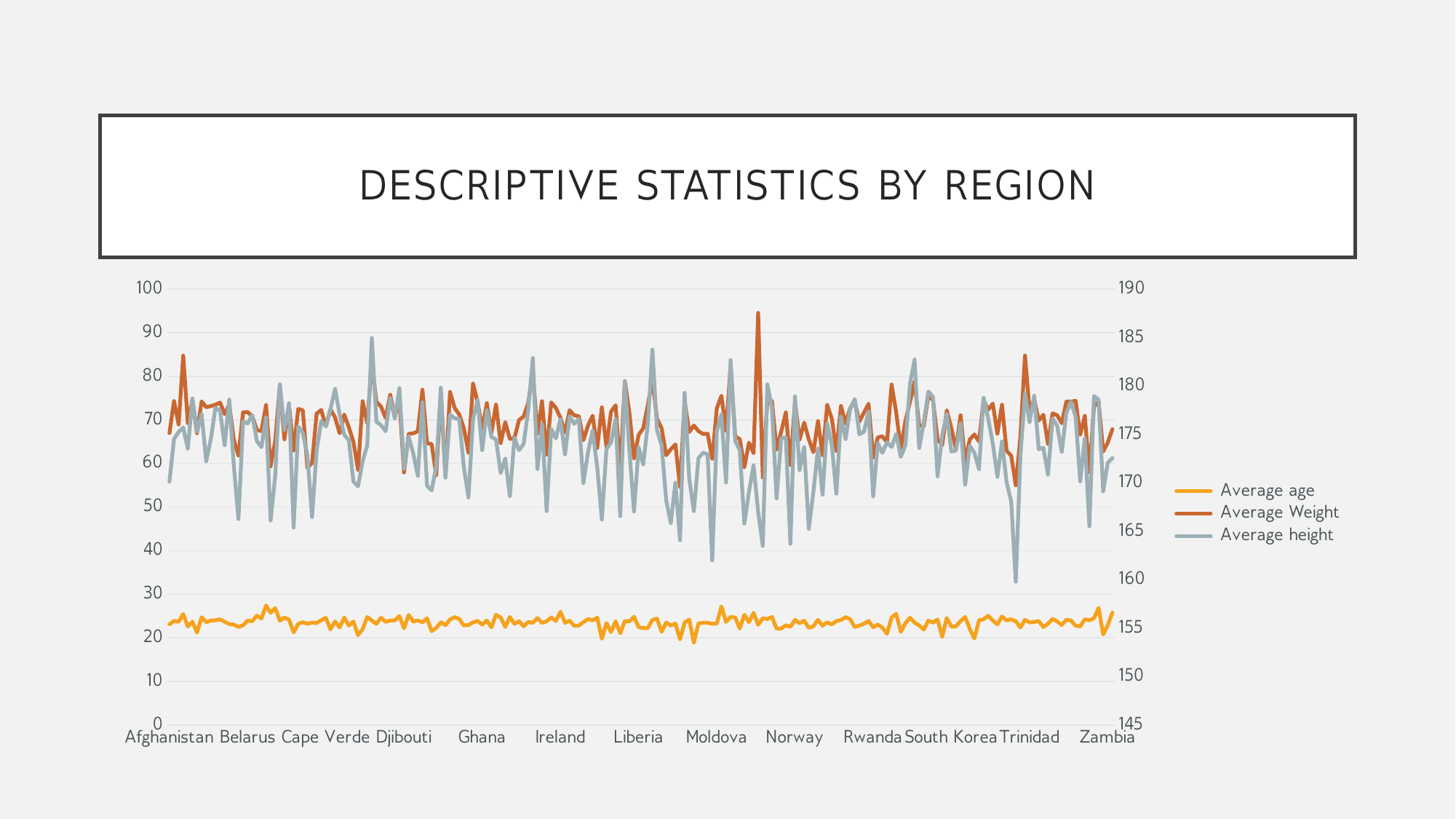

# Descriptive Statistics by region

### Chart

| Category |  Average age |  Average Weight |  Average height |
|---|---|---|---|
| Afghanistan | 23.1 | 66.98 | 170.13 |
| Albania | 23.9 | 74.34 | 174.55 |
| Algeria | 23.69 | 68.97 | 175.26 |
| American Samoa | 25.47 | 84.76 | 175.71 |
| Andorra | 22.59 | 69.28 | 173.54 |
| Angola | 23.71 | 74.62 | 178.73 |
| Antigua | 21.2 | 66.94 | 175.3 |
| Argentina | 24.72 | 74.25 | 177.1 |
| Armenia | 23.59 | 72.94 | 172.23 |
| Aruba | 23.97 | 73.17 | 174.52 |
| Australia | 24.03 | 73.51 | 177.78 |
| Austria | 24.24 | 73.98 | 177.43 |
| Azerbaijan | 23.7 | 71.34 | 173.9 |
| Bahamas | 23.15 | 73.52 | 178.61 |
| Bahrain | 23.03 | 65.46 | 171.78 |
| Bangladesh | 22.52 | 61.84 | 166.26 |
| Barbados | 22.88 | 71.72 | 176.34 |
| Belarus | 23.95 | 71.83 | 176.13 |
| Belgium | 23.81 | 70.82 | 177.01 |
| Belize | 25.1 | 67.73 | 174.33 |
| Benin | 24.45 | 67.43 | 173.69 |
| Bermuda | 27.41 | 73.43 | 176.77 |
| Bhutan | 25.76 | 59.35 | 166.12 |
| Boliva | 26.83 | 65.18 | 170.74 |
| Bosnia and Herzegovina | 23.94 | 77.86 | 180.18 |
| Botswana | 24.64 | 65.56 | 175.47 |
| Brazil | 24.18 | 73.33 | 178.23 |
| Brunei | 21.25 | 63.0 | 165.38 |
| Bulgaria | 23.23 | 72.53 | 175.83 |
| Burkina Faso | 23.58 | 72.23 | 175.15 |
| Burundi | 23.25 | 59.0 | 172.83 |
| Cambodia | 23.5 | 60.14 | 166.47 |
| Cameroon | 23.39 | 71.46 | 173.36 |
| Canada | 24.06 | 72.29 | 176.37 |
| Cape Verde | 24.58 | 68.5 | 175.83 |
| Cayman Islands | 21.94 | 72.48 | 177.58 |
| Central African Republic | 23.77 | 70.57 | 179.71 |
| Chad | 22.39 | 66.94 | 177.06 |
| Chile | 24.66 | 71.23 | 174.96 |
| China | 22.83 | 68.31 | 174.42 |
| Colombia | 23.75 | 64.97 | 170.15 |
| Comoros | 20.64 | 58.55 | 169.64 |
| Cook Islands | 22.0 | 74.3 | 172.26 |
| Costa Rica | 24.78 | 69.26 | 173.86 |
| Croatia | 23.98 | 83.09 | 184.97 |
| Cuba | 23.2 | 74.12 | 176.3 |
| Curacao | 24.62 | 73.07 | 175.97 |
| Cyprus | 23.69 | 70.48 | 175.33 |
| Czech Republic | 23.97 | 75.77 | 178.75 |
| Democratic Republic of the Congo | 24.0 | 70.86 | 176.65 |
| Denmark | 25.01 | 74.33 | 179.8 |
| Djibouti | 22.21 | 57.95 | 171.47 |
| Dominica | 25.25 | 66.81 | 174.81 |
| Dominican Republic | 23.74 | 66.94 | 173.05 |
| Ecuador | 23.99 | 67.39 | 170.72 |
| Egypt | 23.59 | 76.94 | 178.32 |
| El Salvador | 24.47 | 64.66 | 169.71 |
| Equatorial Guinea | 21.54 | 64.46 | 169.23 |
| Eritrea | 22.25 | 57.3 | 171.75 |
| Estonia | 23.56 | 75.92 | 179.84 |
| Ethiopia | 22.92 | 57.24 | 170.54 |
| Fiji | 24.2 | 76.43 | 177.02 |
| Finland | 24.76 | 72.76 | 176.68 |
| France | 24.34 | 71.24 | 176.6 |
| Gabon | 22.86 | 68.14 | 171.65 |
| Gambia | 22.94 | 62.5 | 168.5 |
| Georgia | 23.55 | 78.35 | 176.57 |
| Germany | 23.88 | 74.1 | 178.55 |
| Ghana | 23.04 | 67.88 | 173.38 |
| Greece | 23.98 | 73.86 | 177.5 |
| Grenada | 22.41 | 67.04 | 174.74 |
| Guam | 25.29 | 73.52 | 174.48 |
| Guatemala | 24.66 | 64.71 | 171.04 |
| Guinea | 22.5 | 69.5 | 172.5 |
| Guinea-Bissau | 24.79 | 65.64 | 168.64 |
| Guyana | 23.21 | 65.87 | 174.64 |
| Haiti | 23.81 | 69.96 | 173.38 |
| Honduras | 22.66 | 70.81 | 174.02 |
| Hungary | 23.63 | 73.87 | 177.52 |
| Iceland | 23.46 | 81.08 | 182.9 |
| India | 24.53 | 66.86 | 171.43 |
| Individual Olympic Athletes | 23.45 | 74.3 | 176.05 |
| Indonesia | 23.79 | 62.04 | 167.09 |
| Iran | 24.68 | 74.04 | 175.57 |
| Iraq | 23.86 | 72.78 | 174.6 |
| Ireland | 25.99 | 70.52 | 176.56 |
| Israel | 23.46 | 67.13 | 172.94 |
| Italy | 23.94 | 72.23 | 176.87 |
| Ivory Coast | 22.76 | 71.06 | 176.1 |
| Jamaica | 22.82 | 70.86 | 176.61 |
| Japan | 23.61 | 65.36 | 169.99 |
| Jordan | 24.31 | 68.73 | 173.18 |
| Kazakhstan | 24.02 | 70.97 | 175.38 |
| Kenya | 24.63 | 63.56 | 171.62 |
| Kiribati | 19.78 | 72.89 | 166.22 |
| Kosovo | 23.38 | 63.88 | 173.5 |
| Kuwait | 21.33 | 71.91 | 174.19 |
| Kyrgyzstan | 23.8 | 73.38 | 176.6 |
| Laos | 21.05 | 57.98 | 166.57 |
| Latvia | 23.85 | 78.88 | 180.46 |
| Lebanon | 23.78 | 71.6 | 173.28 |
| Lesotho | 24.84 | 61.21 | 167.05 |
| Liberia | 22.45 | 66.55 | 173.66 |
| Libya | 22.23 | 68.09 | 171.91 |
| Liechtenstein | 22.25 | 73.4 | 176.06 |
| Lithuania | 24.13 | 79.22 | 183.77 |
| Luxembourg | 24.42 | 70.25 | 175.44 |
| Macedonia | 21.39 | 68.11 | 173.89 |
| Madagascar | 23.52 | 61.91 | 168.2 |
| Malawi | 22.83 | 63.27 | 165.85 |
| Malaysia | 23.29 | 64.4 | 170.03 |
| Maldives | 19.65 | 54.62 | 164.08 |
| Mali | 23.53 | 74.3 | 179.3 |
| Malta | 24.2 | 67.25 | 170.43 |
| Marshall Islands | 18.91 | 68.73 | 167.09 |
| Mauritania | 23.3 | 67.45 | 172.55 |
| Mauritius | 23.48 | 66.78 | 173.12 |
| Mexico | 23.47 | 66.84 | 172.97 |
| Micronesia | 23.24 | 61.12 | 162.0 |
| Moldova | 23.3 | 72.71 | 175.37 |
| Monaco | 27.2 | 75.56 | 177.05 |
| Mongolia | 23.67 | 67.51 | 170.04 |
| Montenegro | 24.78 | 82.48 | 182.68 |
| Morocco | 24.68 | 66.27 | 174.33 |
| Mozambique | 22.14 | 65.59 | 173.38 |
| Myanmar | 25.28 | 59.17 | 165.8 |
| NA | 23.57 | 64.79 | 169.07 |
| Namibia | 25.74 | 62.42 | 171.82 |
| Nauru | 23.0 | 94.57 | 167.0 |
| Nepal | 24.48 | 56.81 | 163.5 |
| Netherlands | 24.33 | 74.46 | 180.18 |
| New Zealand | 24.8 | 74.32 | 177.74 |
| Nicaragua | 22.14 | 63.22 | 168.41 |
| Niger | 22.13 | 67.27 | 174.6 |
| Nigeria | 22.89 | 71.73 | 174.71 |
| North Korea | 22.54 | 59.68 | 163.7 |
| Norway | 24.12 | 74.16 | 178.92 |
| Oman | 23.35 | 65.52 | 171.32 |
| Pakistan | 23.95 | 69.38 | 173.7 |
| Palau | 22.3 | 65.55 | 165.25 |
| Palestine | 22.65 | 62.59 | 169.06 |
| Panama | 24.13 | 69.76 | 173.55 |
| Papua New Guinea | 22.79 | 61.91 | 168.79 |
| Paraguay | 23.57 | 73.43 | 176.13 |
| Peru | 23.09 | 70.32 | 173.95 |
| Philippines | 23.84 | 62.9 | 168.9 |
| Poland | 24.09 | 73.22 | 176.86 |
| Portugal | 24.75 | 69.18 | 174.52 |
| Puerto Rico | 24.27 | 72.74 | 177.64 |
| Qatar | 22.49 | 74.06 | 178.66 |
| Republic of Congo | 22.82 | 69.62 | 175.02 |
| Romania | 23.22 | 71.68 | 175.29 |
| Russia | 23.87 | 73.72 | 177.37 |
| Rwanda | 22.44 | 61.39 | 168.61 |
| Saint Kitts | 23.06 | 66.0 | 174.12 |
| Saint Lucia | 22.35 | 66.25 | 173.1 |
| Saint Vincent | 20.93 | 64.87 | 174.2 |
| Samoa | 24.68 | 78.13 | 173.71 |
| San Marino | 25.5 | 71.74 | 175.03 |
| Sao Tome and Principe | 21.38 | 63.46 | 172.69 |
| Saudi Arabia | 23.35 | 69.77 | 173.89 |
| Senegal | 24.62 | 74.08 | 180.23 |
| Serbia | 23.48 | 78.8 | 182.74 |
| Seychelles | 22.86 | 68.7 | 173.6 |
| Sierra Leone | 21.9 | 68.63 | 176.25 |
| Slovakia | 23.96 | 75.65 | 179.44 |
| Slovenia | 23.51 | 74.54 | 178.89 |
| Solomon Islands | 24.22 | 65.56 | 170.67 |
| Somalia | 20.21 | 64.21 | 174.93 |
| South Africa | 24.56 | 72.16 | 177.11 |
| South Korea | 22.57 | 68.09 | 173.24 |
| South Sudan | 22.67 | 63.33 | 173.33 |
| Spain | 23.83 | 71.09 | 176.14 |
| Sri Lanka | 24.79 | 60.4 | 169.81 |
| Sudan | 22.08 | 65.53 | 173.82 |
| Suriname | 19.84 | 66.68 | 173.12 |
| Swaziland | 24.03 | 65.03 | 171.42 |
| Sweden | 24.26 | 74.47 | 178.79 |
| Switzerland | 25.08 | 72.35 | 176.63 |
| Syria | 23.97 | 73.74 | 174.07 |
| Taiwan | 23.09 | 66.85 | 170.63 |
| Tajikistan | 24.9 | 73.5 | 174.28 |
| Tanzania | 24.02 | 62.92 | 170.07 |
| Thailand | 24.26 | 61.8 | 168.1 |
| Timor-Leste | 23.8 | 55.0 | 159.8 |
| Togo | 22.36 | 66.12 | 172.73 |
| Tonga | 24.14 | 84.79 | 179.21 |
| Trinidad | 23.52 | 72.18 | 176.28 |
| Tunisia | 23.68 | 74.76 | 179.0 |
| Turkey | 23.82 | 69.87 | 173.47 |
| Turkmenistan | 22.48 | 71.2 | 173.63 |
| Uganda | 23.23 | 64.5 | 170.86 |
| UK | 24.34 | 71.51 | 176.65 |
| Ukraine | 23.77 | 71.07 | 175.92 |
| United Arab Emirates | 22.98 | 69.25 | 173.2 |
| Uruguay | 24.15 | 74.19 | 177.22 |
| USA | 24.0 | 74.19 | 178.37 |
| Uzbekistan | 22.78 | 74.41 | 176.84 |
| Vanuatu | 22.63 | 66.63 | 170.16 |
| Venezuela | 24.26 | 70.95 | 174.6 |
| Vietnam | 24.03 | 57.97 | 165.52 |
| Virgin Islands, British | 24.52 | 73.09 | 178.96 |
| Virgin Islands, US | 26.86 | 74.22 | 178.59 |
| Yemen | 20.78 | 62.75 | 169.13 |
| Zambia | 22.88 | 64.81 | 172.09 |
| Zimbabwe | 25.8 | 67.88 | 172.57 |